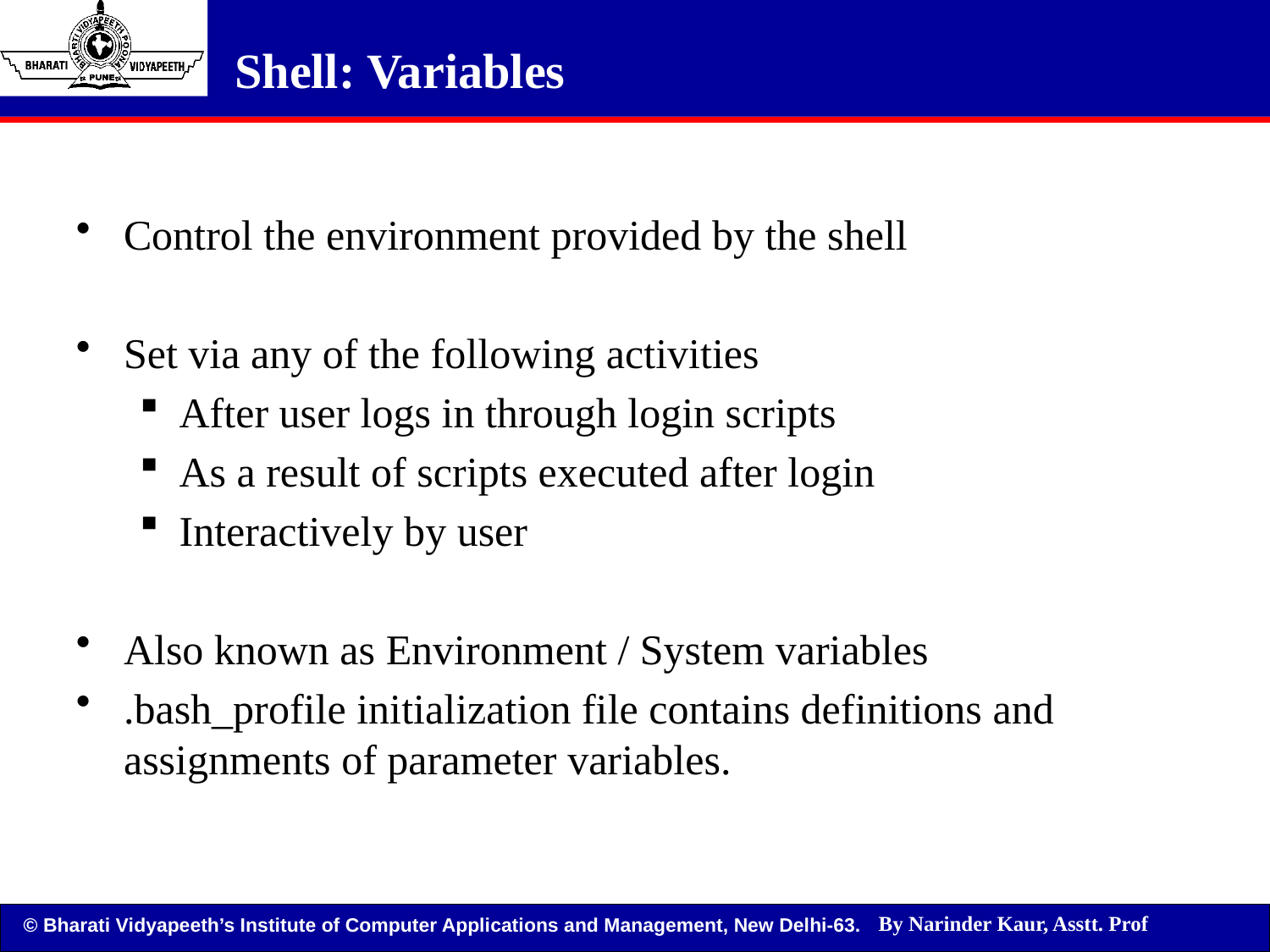

# Shell: Variables
Control the environment provided by the shell

Set via any of the following activities
After user logs in through login scripts
As a result of scripts executed after login
Interactively by user

Also known as Environment / System variables
.bash_profile initialization file contains definitions and assignments of parameter variables.